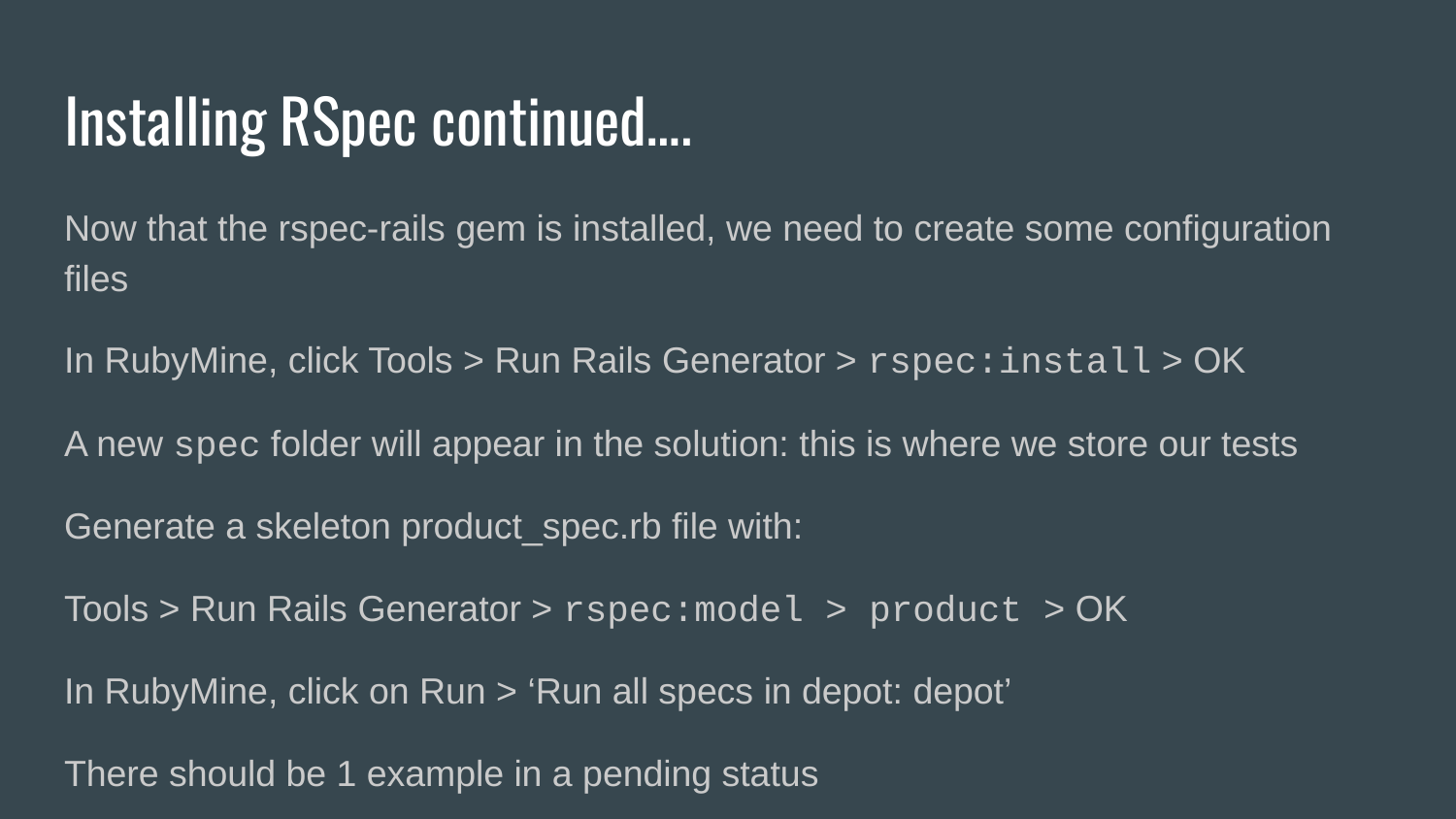

# Installing RSpec continued….
Now that the rspec-rails gem is installed, we need to create some configuration files
In RubyMine, click Tools > Run Rails Generator > rspec:install > OK
A new spec folder will appear in the solution: this is where we store our tests
Generate a skeleton product_spec.rb file with:
Tools > Run Rails Generator > rspec:model > product > OK
In RubyMine, click on Run > ‘Run all specs in depot: depot’
There should be 1 example in a pending status